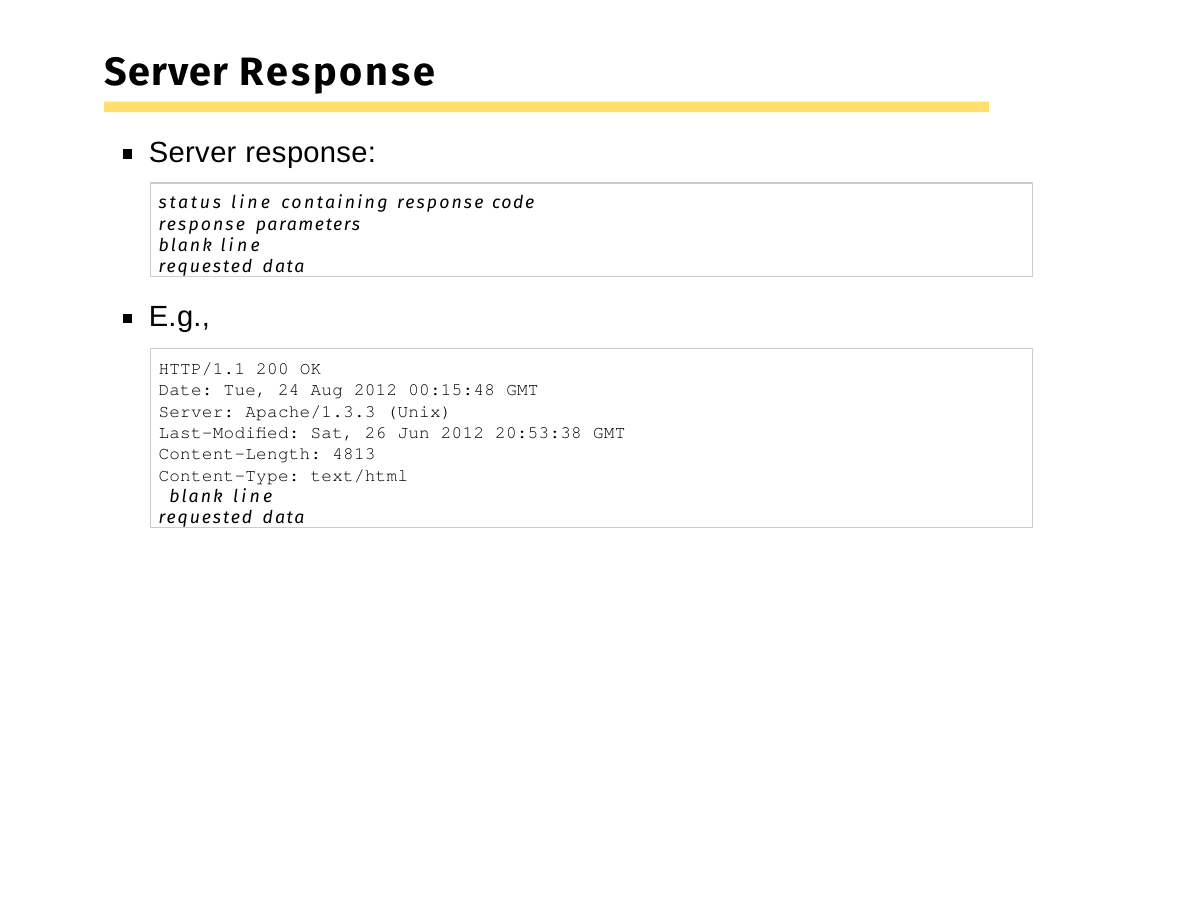

# Server Response
Server response:

status line containing response code  response parameters
blank line  requested data
E.g.,

HTTP/1.1 200 OK
Date: Tue, 24 Aug 2012 00:15:48 GMT
Server: Apache/1.3.3 (Unix)
Last-Modified: Sat, 26 Jun 2012 20:53:38 GMT
Content-Length: 4813  Content-Type: text/html  blank line
requested data